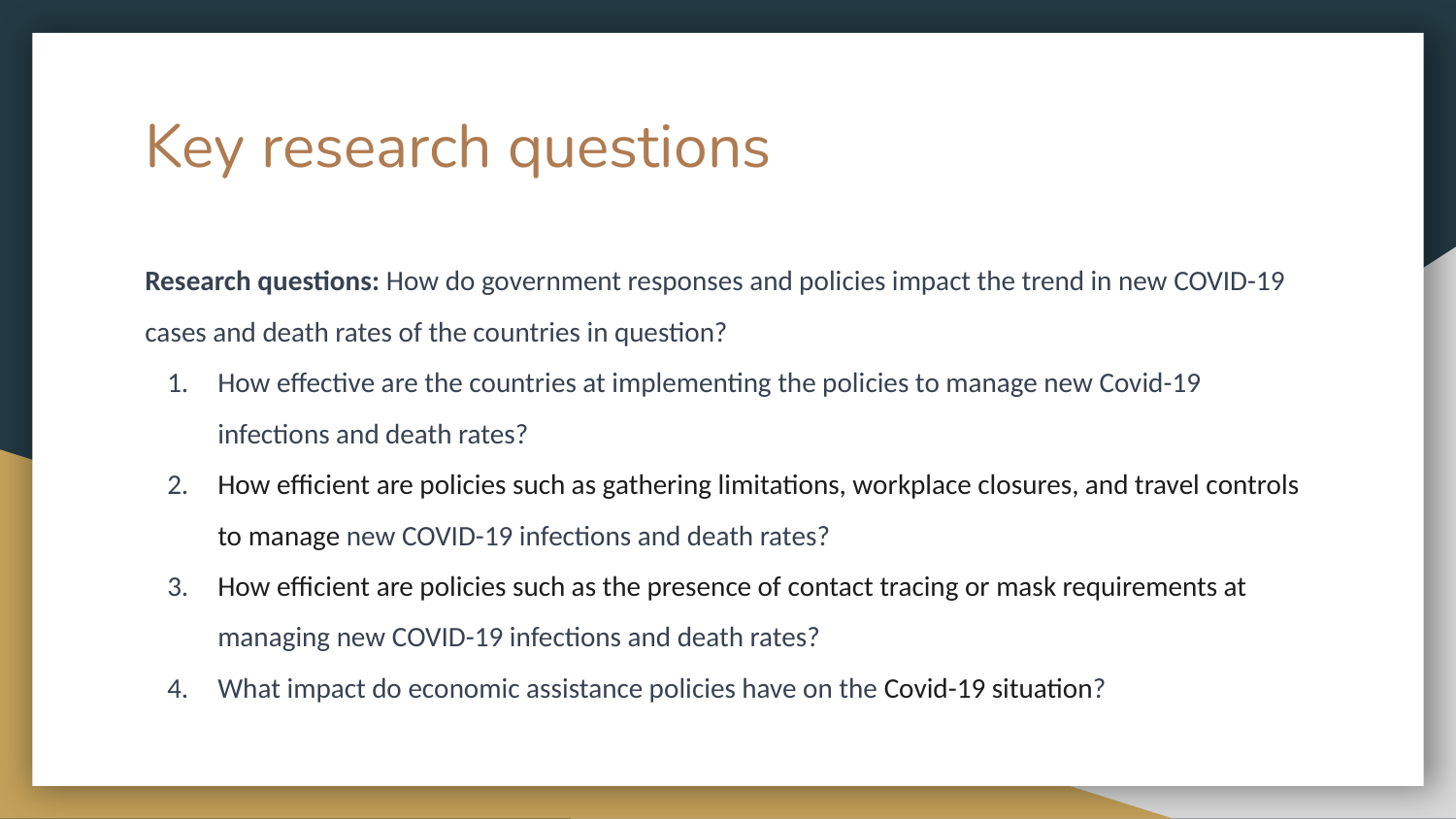

# Key research questions
Research questions: How do government responses and policies impact the trend in new COVID-19 cases and death rates of the countries in question?
How effective are the countries at implementing the policies to manage new Covid-19 infections and death rates?
How efficient are policies such as gathering limitations, workplace closures, and travel controls to manage new COVID-19 infections and death rates?
How efficient are policies such as the presence of contact tracing or mask requirements at managing new COVID-19 infections and death rates?
What impact do economic assistance policies have on the Covid-19 situation?